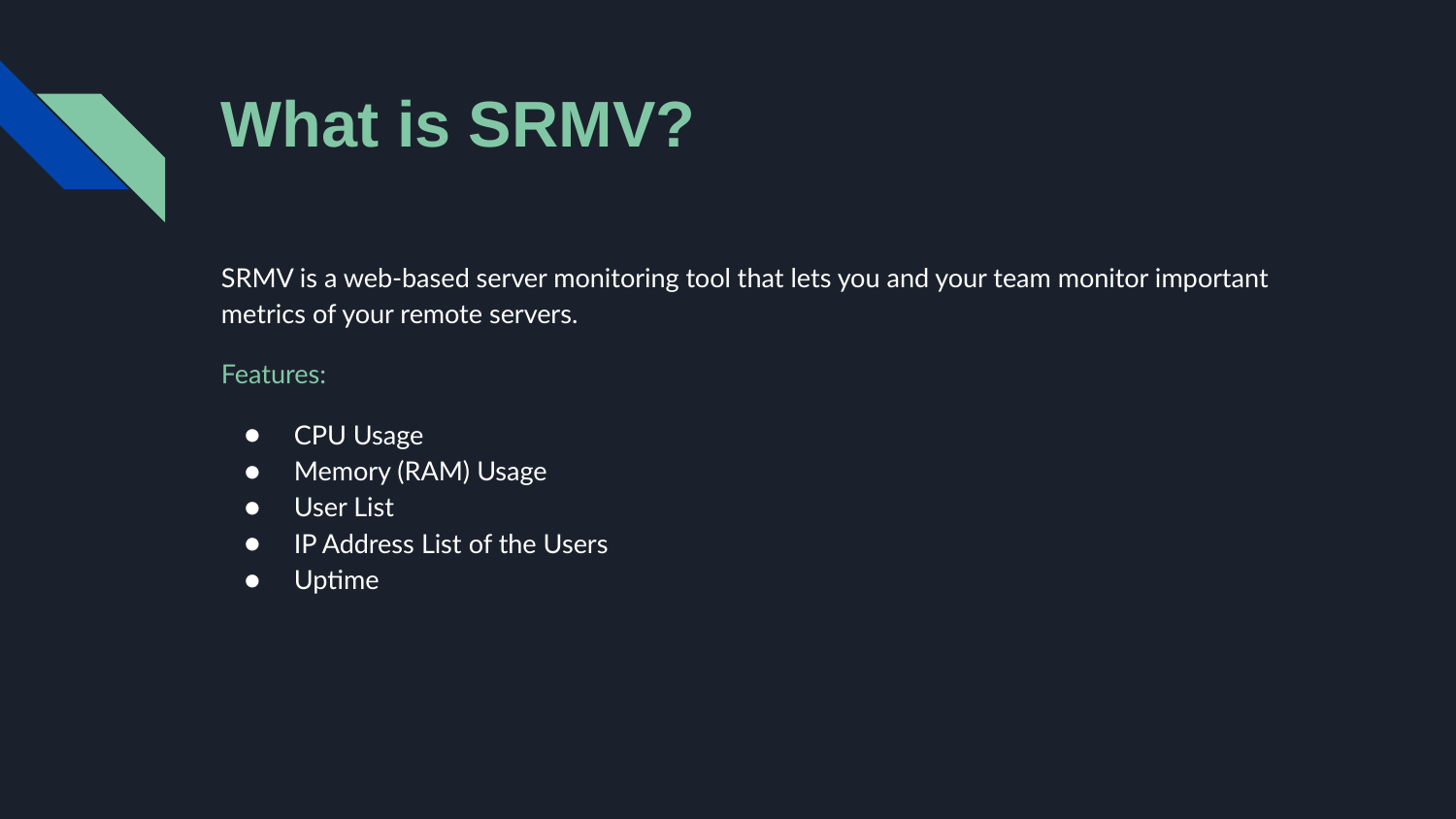

# What is SRMV?
SRMV is a web-based server monitoring tool that lets you and your team monitor important metrics of your remote servers.
Features:
CPU Usage
Memory (RAM) Usage
User List
IP Address List of the Users
Uptime